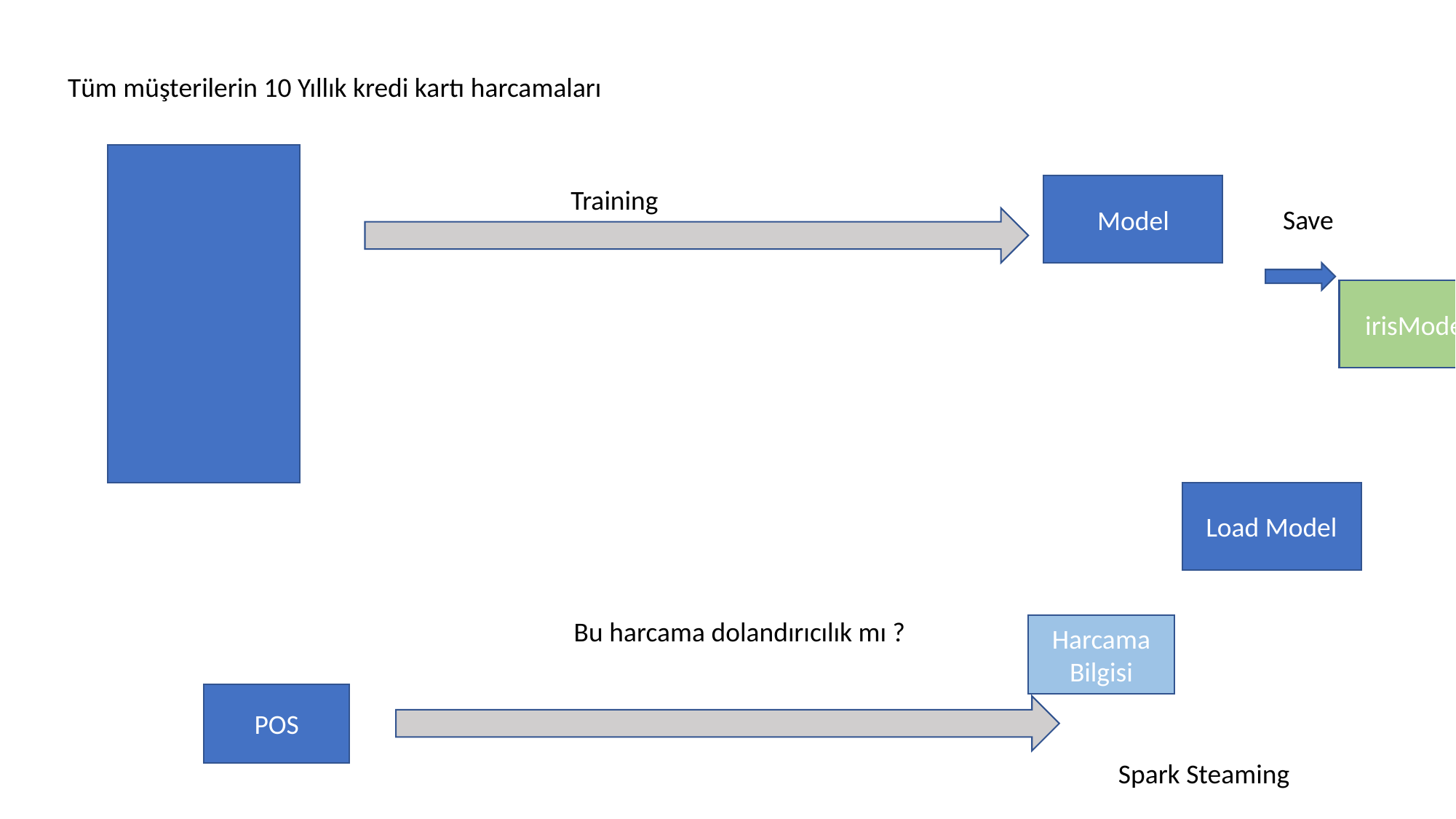

Tüm müşterilerin 10 Yıllık kredi kartı harcamaları

Model
Training
Save

irisModel
Load Model
Bu harcama dolandırıcılık mı ?
Harcama Bilgisi
POS

Spark Steaming